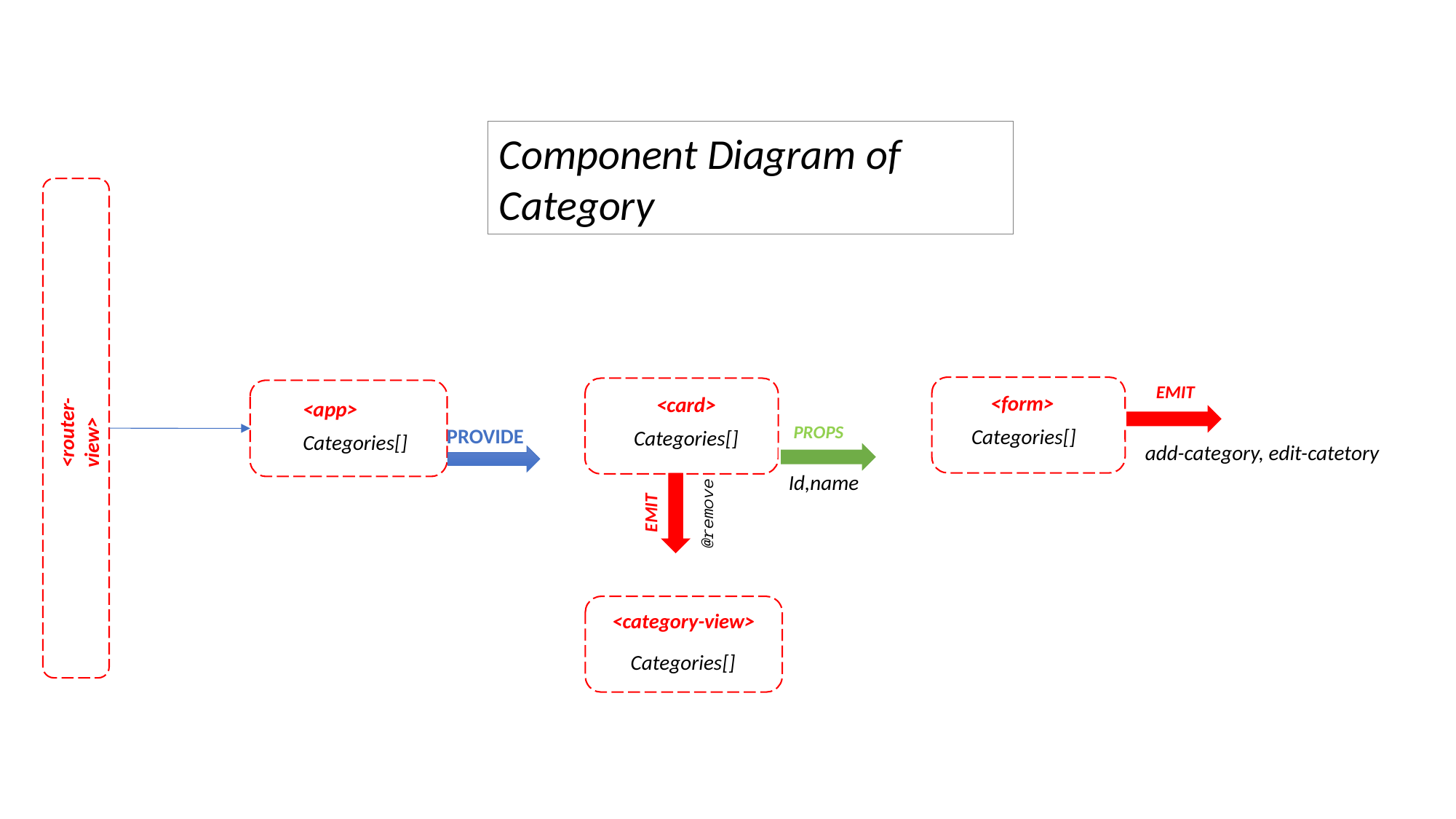

Component Diagram of Category
EMIT

<form>
<card>
<router-view>
<app>

PROPS
PROVIDE
Categories[]
Categories[]
Categories[]
add-category, edit-catetory

Id,name
EMIT
@remove

<category-view>
Categories[]